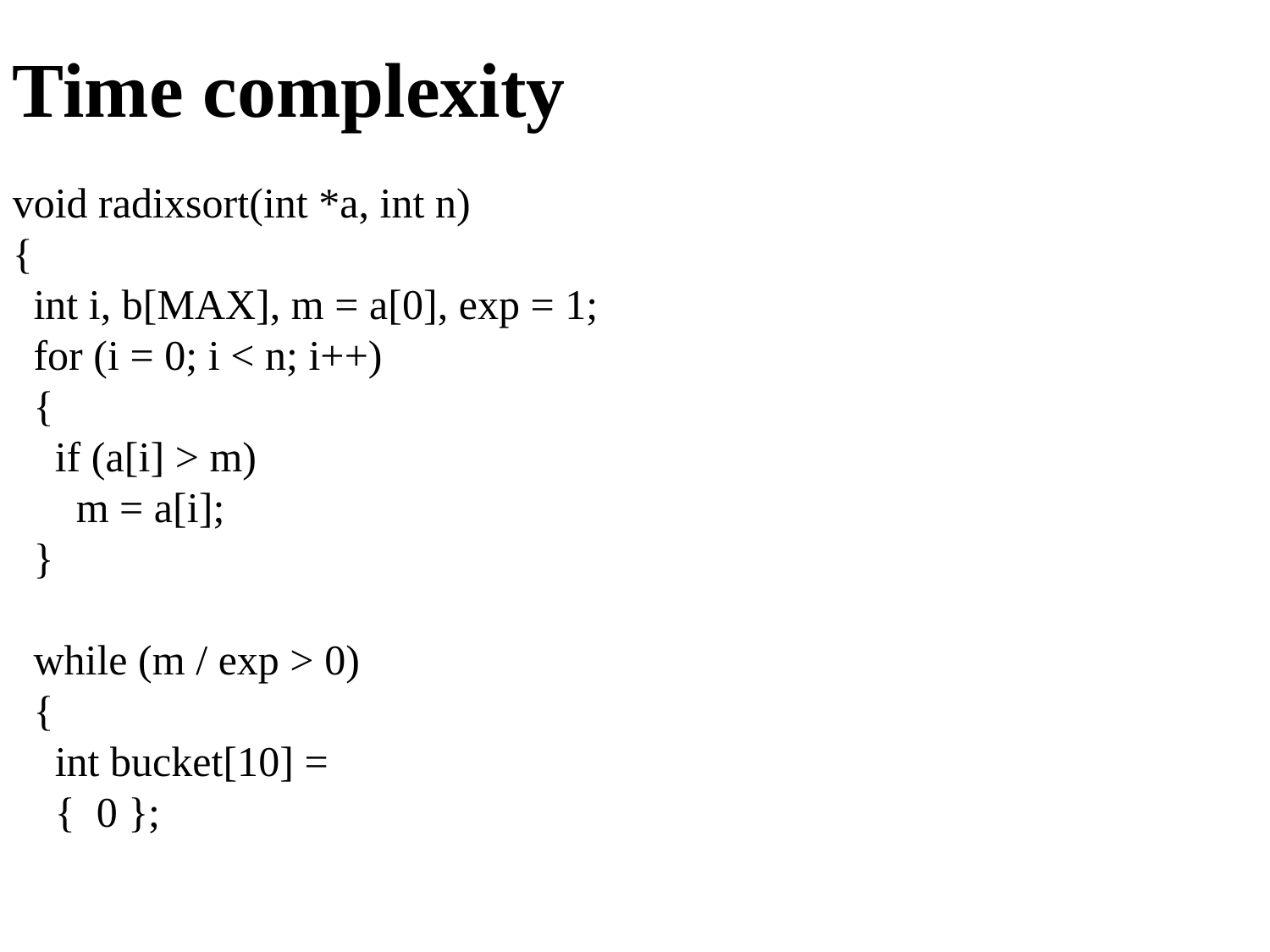

# Time complexity
void radixsort(int *a, int n)
{
  int i, b[MAX], m = a[0], exp = 1;
  for (i = 0; i < n; i++)
  {
    if (a[i] > m)
      m = a[i];
  }

  while (m / exp > 0)
  {
    int bucket[10] =
    {  0 };